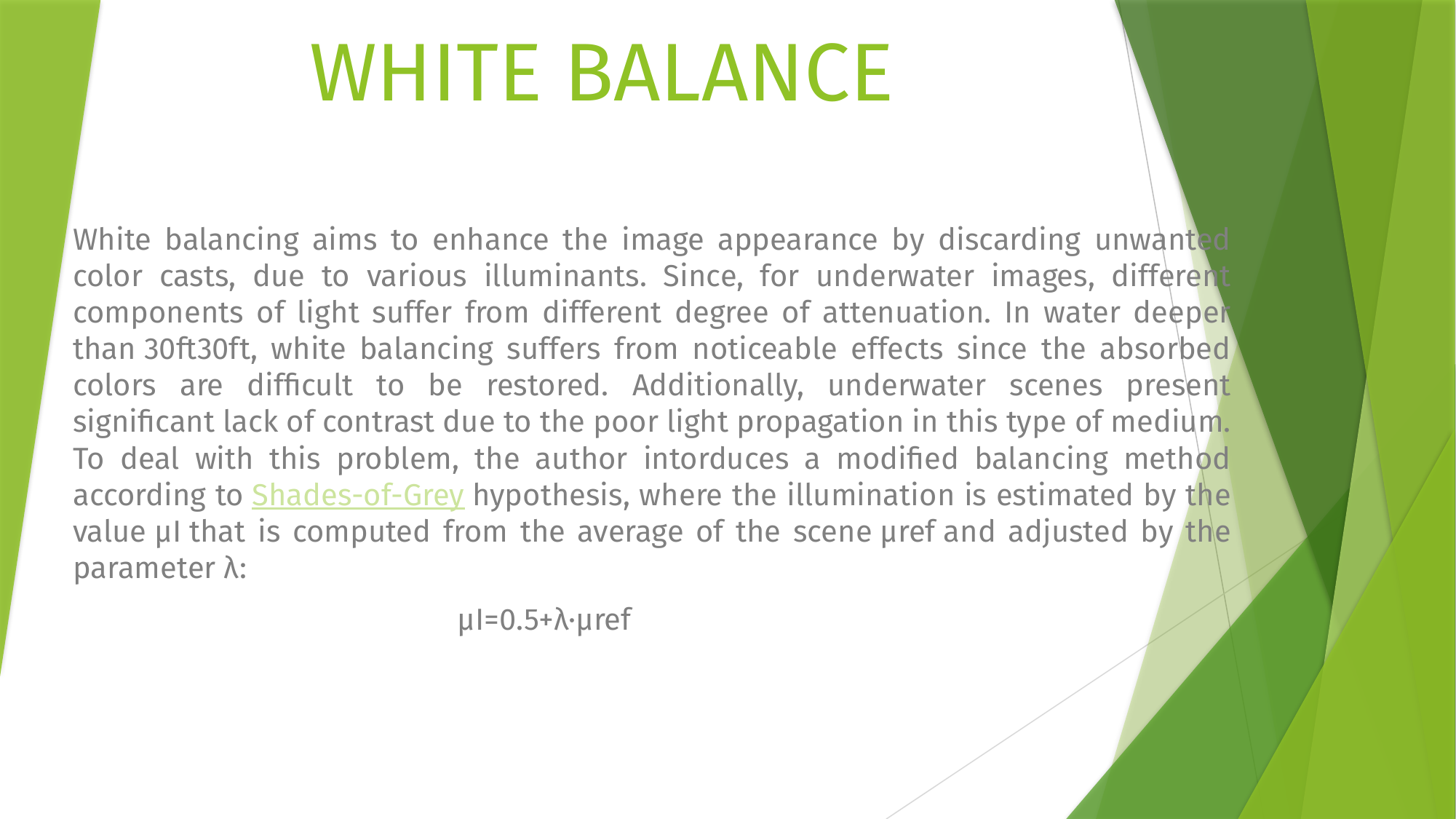

# WHITE BALANCE
White balancing aims to enhance the image appearance by discarding unwanted color casts, due to various illuminants. Since, for underwater images, different components of light suffer from different degree of attenuation. In water deeper than 30ft30ft, white balancing suffers from noticeable effects since the absorbed colors are difficult to be restored. Additionally, underwater scenes present significant lack of contrast due to the poor light propagation in this type of medium. To deal with this problem, the author intorduces a modified balancing method according to Shades-of-Grey hypothesis, where the illumination is estimated by the value μI that is computed from the average of the scene μref and adjusted by the parameter λ:
                                                μI=0.5+λ⋅μref